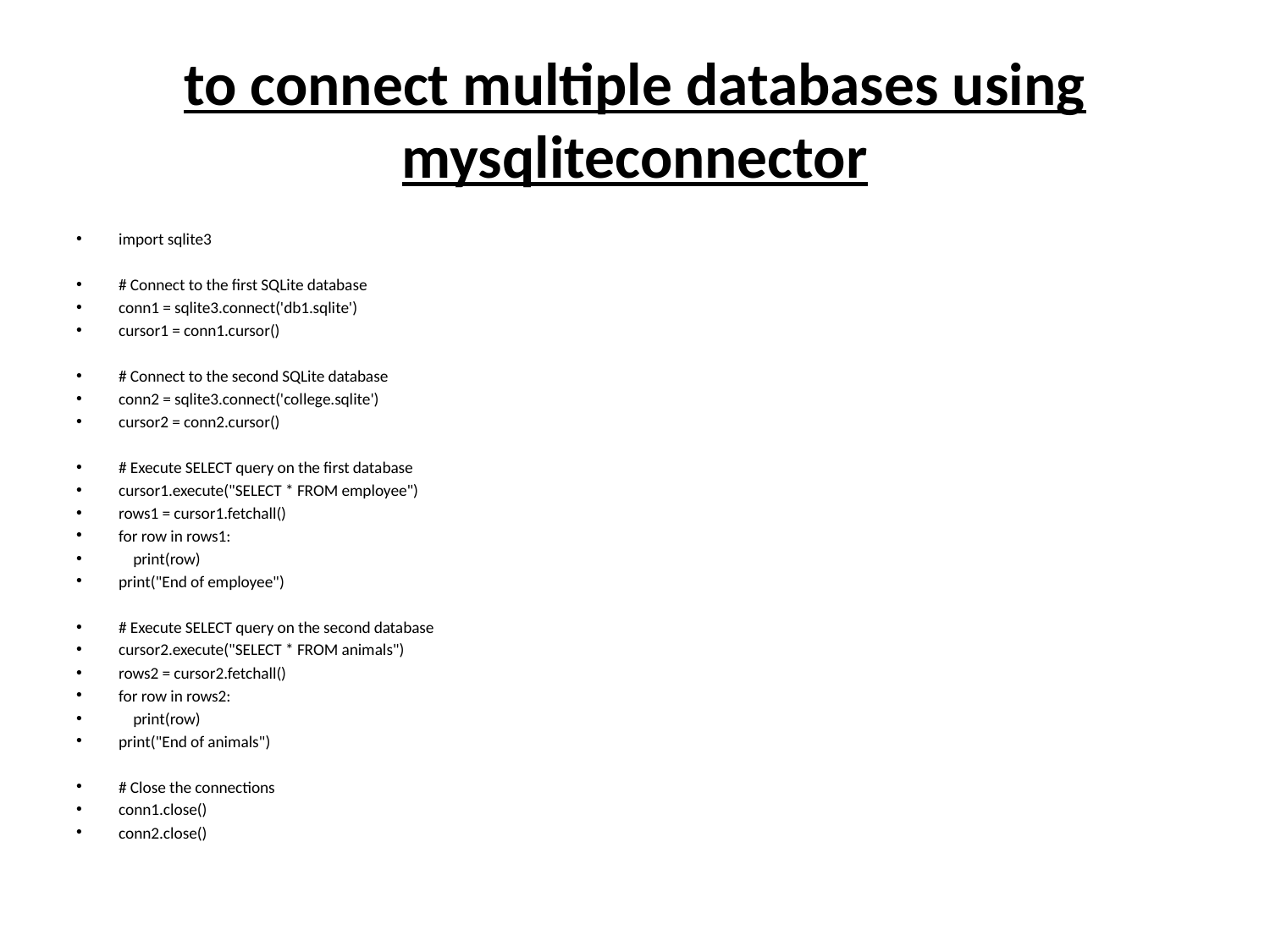

# to connect multiple databases using mysqliteconnector
import sqlite3

# Connect to the first SQLite database
conn1 = sqlite3.connect('db1.sqlite')
cursor1 = conn1.cursor()

# Connect to the second SQLite database
conn2 = sqlite3.connect('college.sqlite')
cursor2 = conn2.cursor()

# Execute SELECT query on the first database
cursor1.execute("SELECT * FROM employee")
rows1 = cursor1.fetchall()
for row in rows1:
    print(row)
print("End of employee")

# Execute SELECT query on the second database
cursor2.execute("SELECT * FROM animals")
rows2 = cursor2.fetchall()
for row in rows2:
    print(row)
print("End of animals")

# Close the connections
conn1.close()
conn2.close()